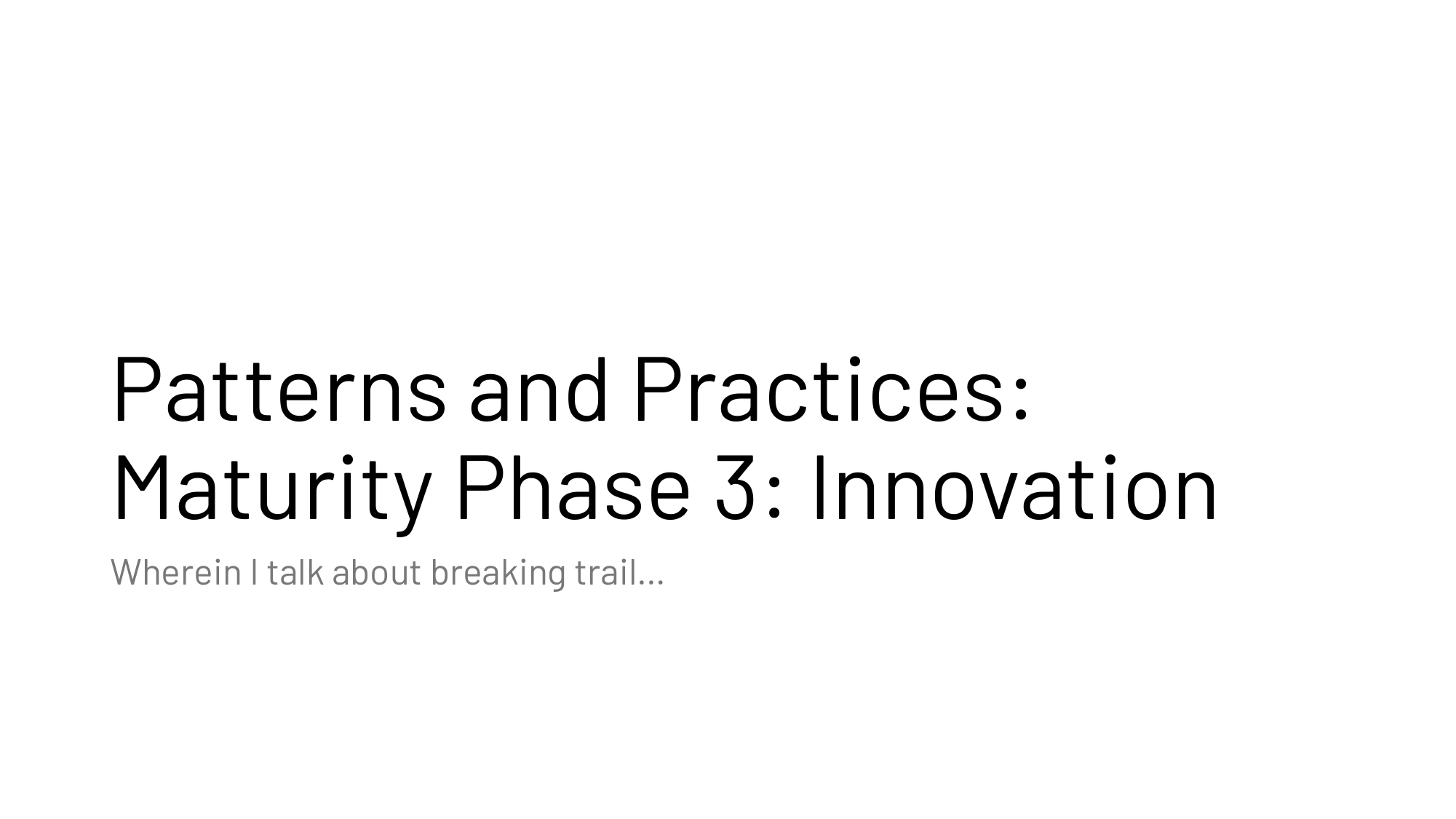

# Patterns and Practices:  Maturity Phase 3: Innovation
Wherein I talk about breaking trail…